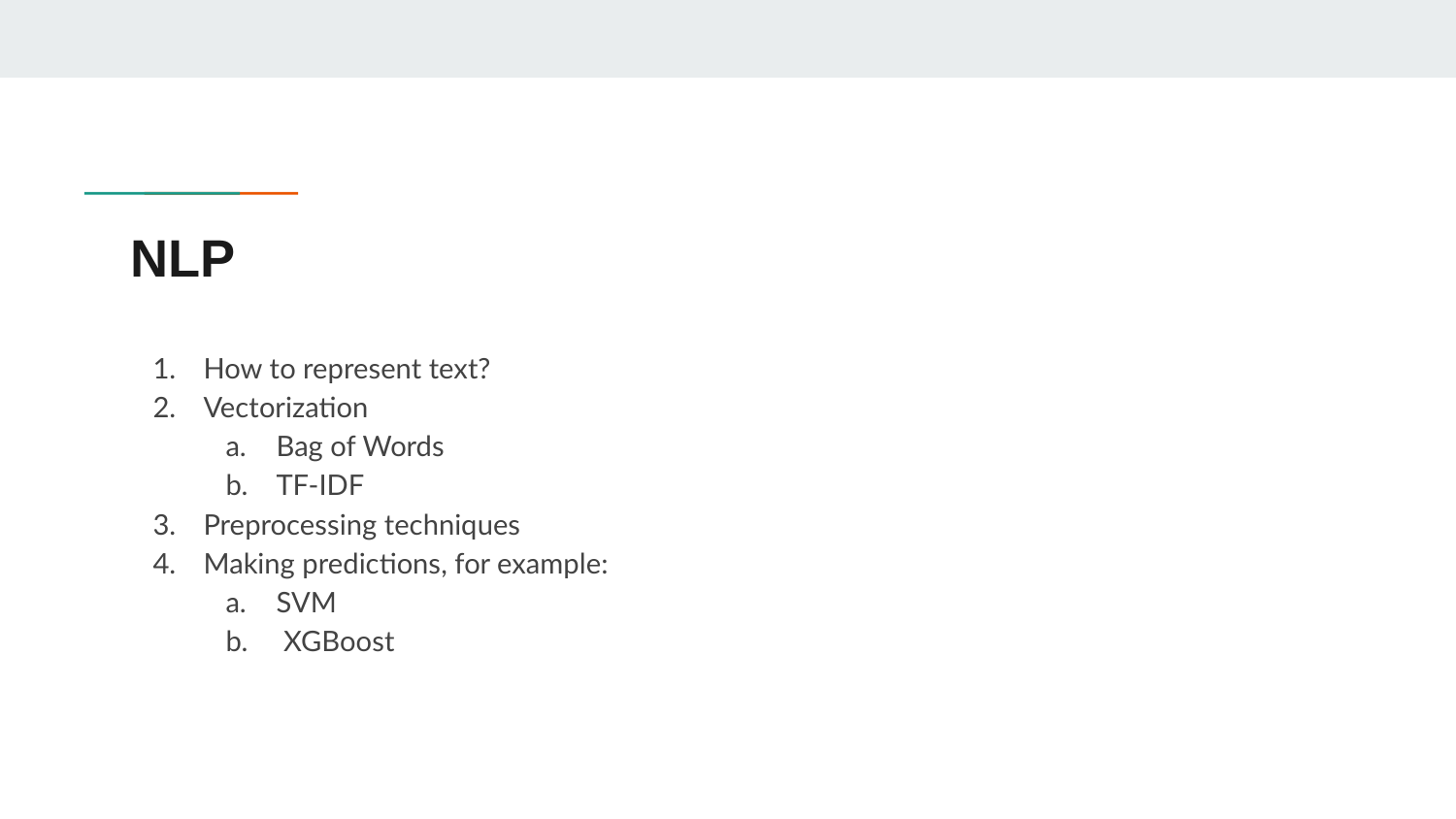

# NLP
How to represent text?
Vectorization
Bag of Words
TF-IDF
Preprocessing techniques
Making predictions, for example:
SVM
 XGBoost